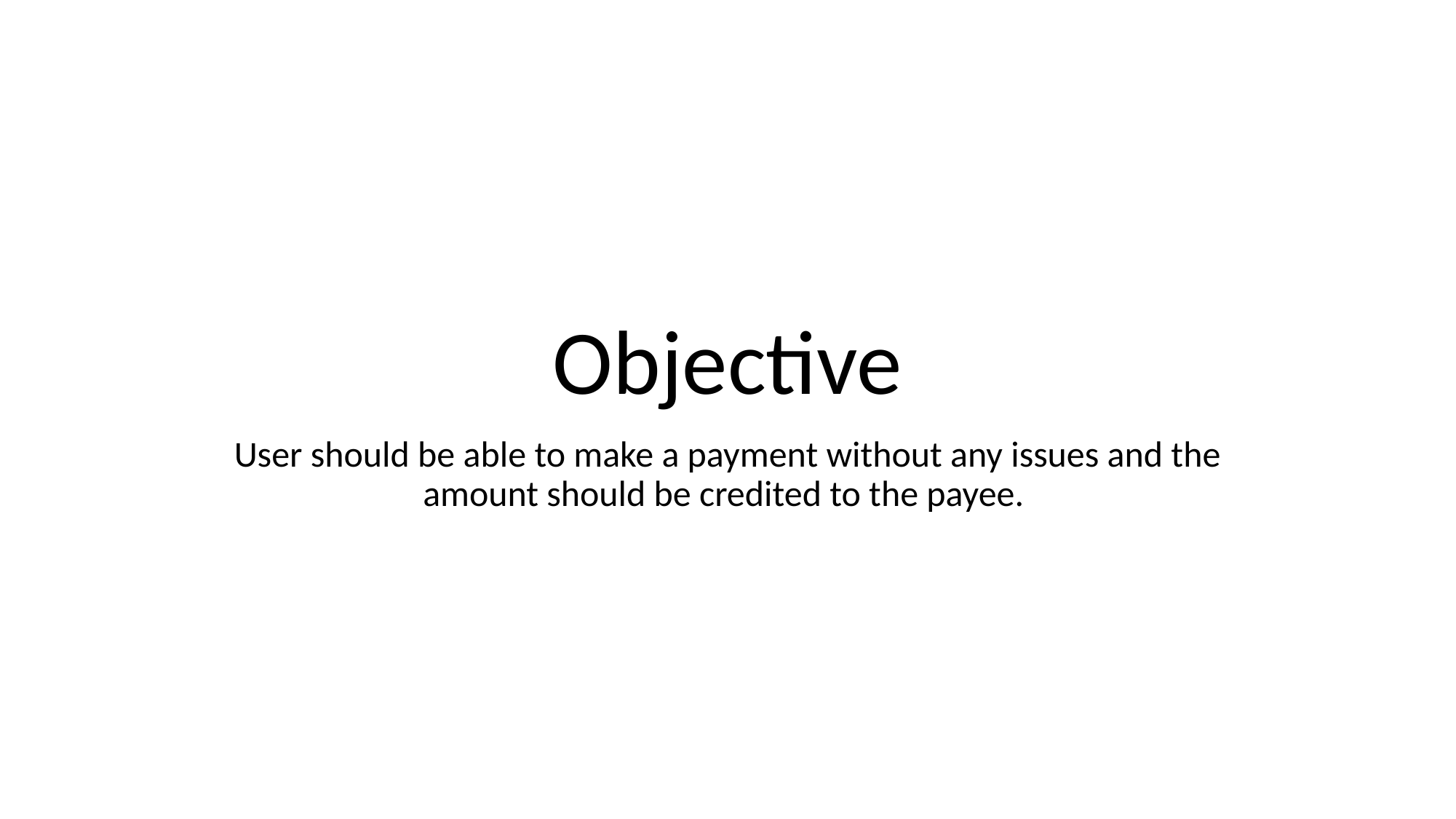

# Objective
User should be able to make a payment without any issues and the amount should be credited to the payee.